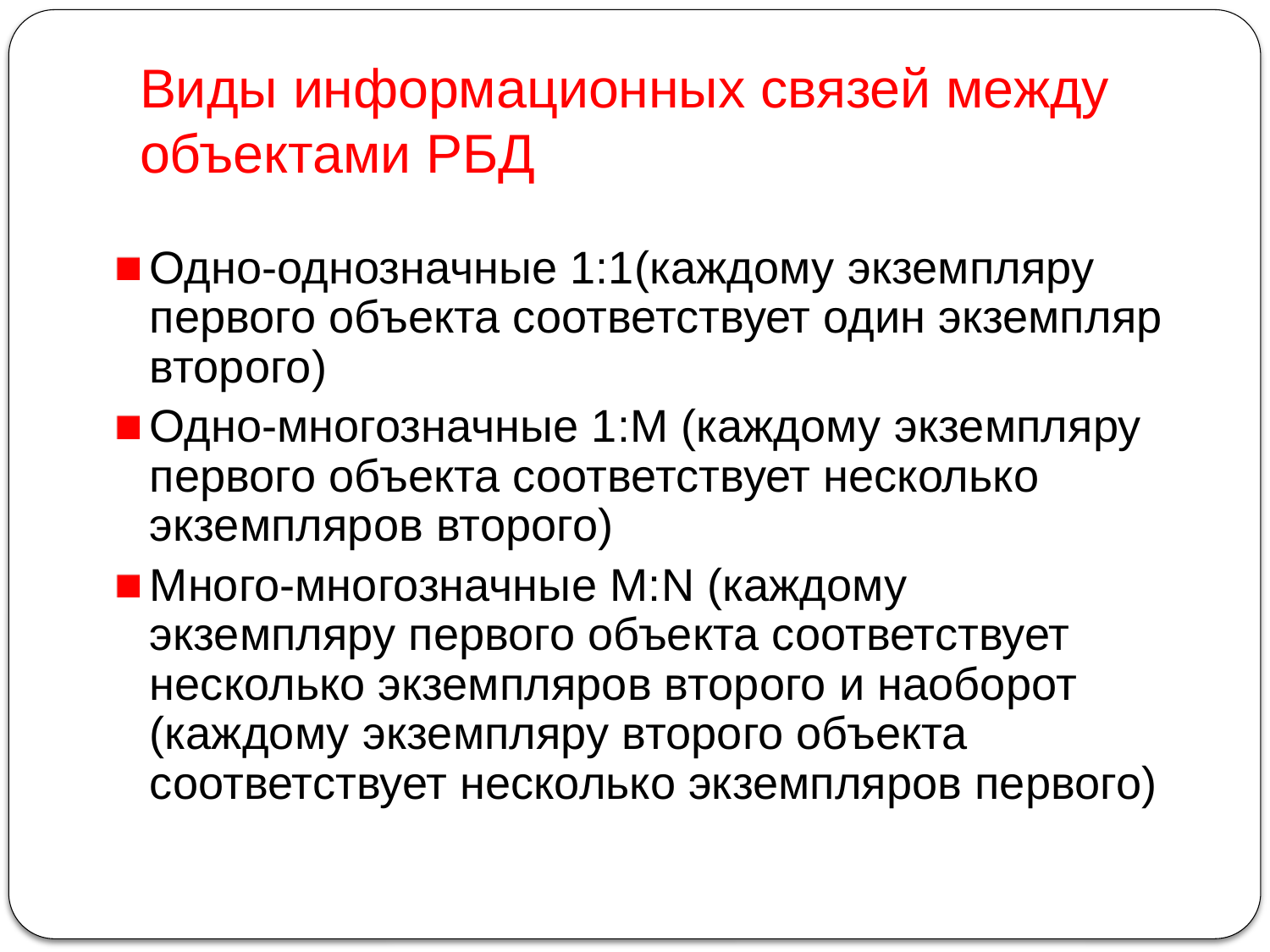

# Виды информационных связей между объектами РБД
Одно-однозначные 1:1(каждому экземпляру первого объекта соответствует один экземпляр второго)
Одно-многозначные 1:М (каждому экземпляру первого объекта соответствует несколько экземпляров второго)
Много-многозначные М:N (каждому экземпляру первого объекта соответствует несколько экземпляров второго и наоборот (каждому экземпляру второго объекта соответствует несколько экземпляров первого)